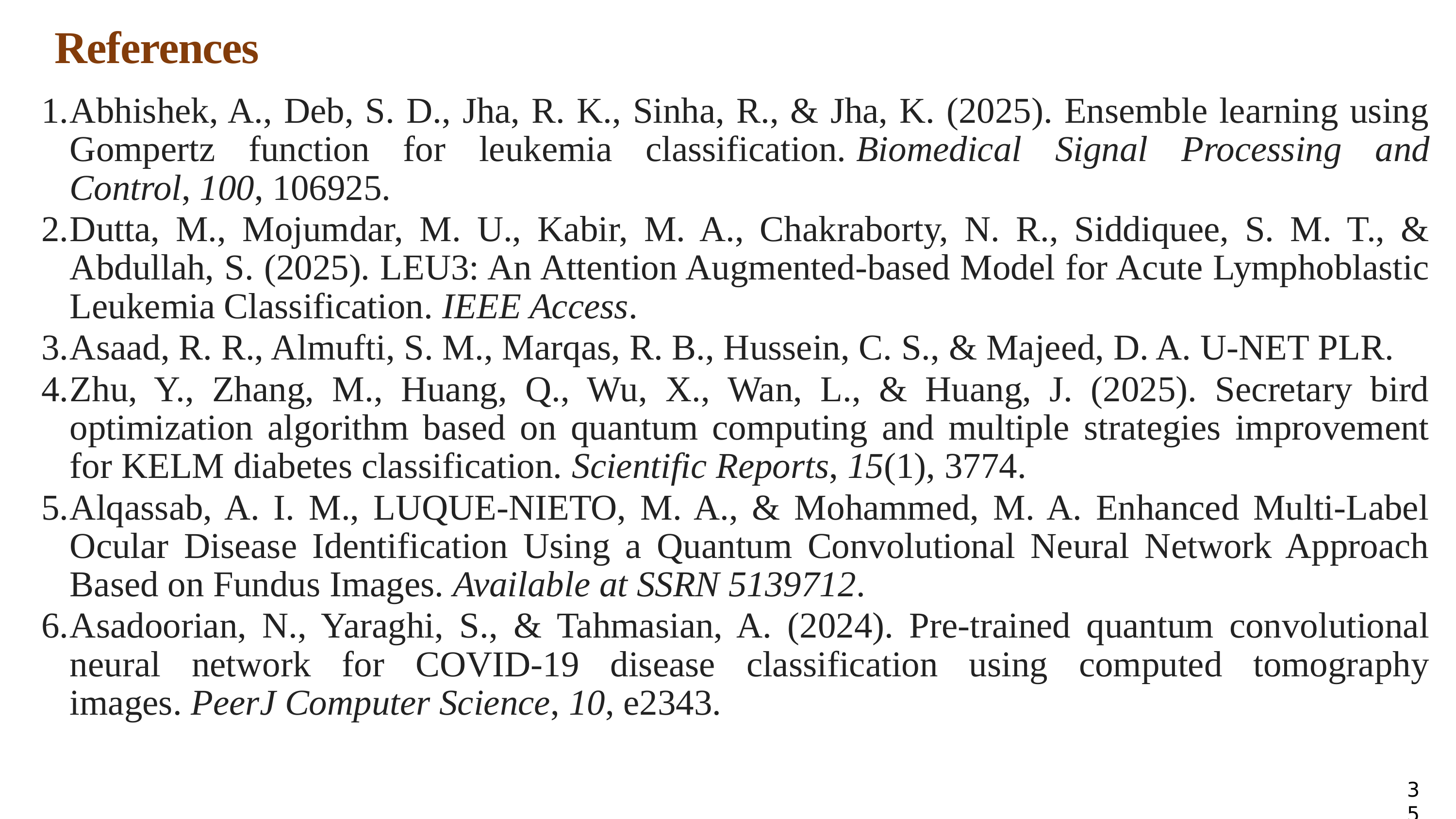

# References
Abhishek, A., Deb, S. D., Jha, R. K., Sinha, R., & Jha, K. (2025). Ensemble learning using Gompertz function for leukemia classification. Biomedical Signal Processing and Control, 100, 106925.
Dutta, M., Mojumdar, M. U., Kabir, M. A., Chakraborty, N. R., Siddiquee, S. M. T., & Abdullah, S. (2025). LEU3: An Attention Augmented-based Model for Acute Lymphoblastic Leukemia Classification. IEEE Access.
Asaad, R. R., Almufti, S. M., Marqas, R. B., Hussein, C. S., & Majeed, D. A. U-NET PLR.
Zhu, Y., Zhang, M., Huang, Q., Wu, X., Wan, L., & Huang, J. (2025). Secretary bird optimization algorithm based on quantum computing and multiple strategies improvement for KELM diabetes classification. Scientific Reports, 15(1), 3774.
Alqassab, A. I. M., LUQUE-NIETO, M. A., & Mohammed, M. A. Enhanced Multi-Label Ocular Disease Identification Using a Quantum Convolutional Neural Network Approach Based on Fundus Images. Available at SSRN 5139712.
Asadoorian, N., Yaraghi, S., & Tahmasian, A. (2024). Pre-trained quantum convolutional neural network for COVID-19 disease classification using computed tomography images. PeerJ Computer Science, 10, e2343.

35